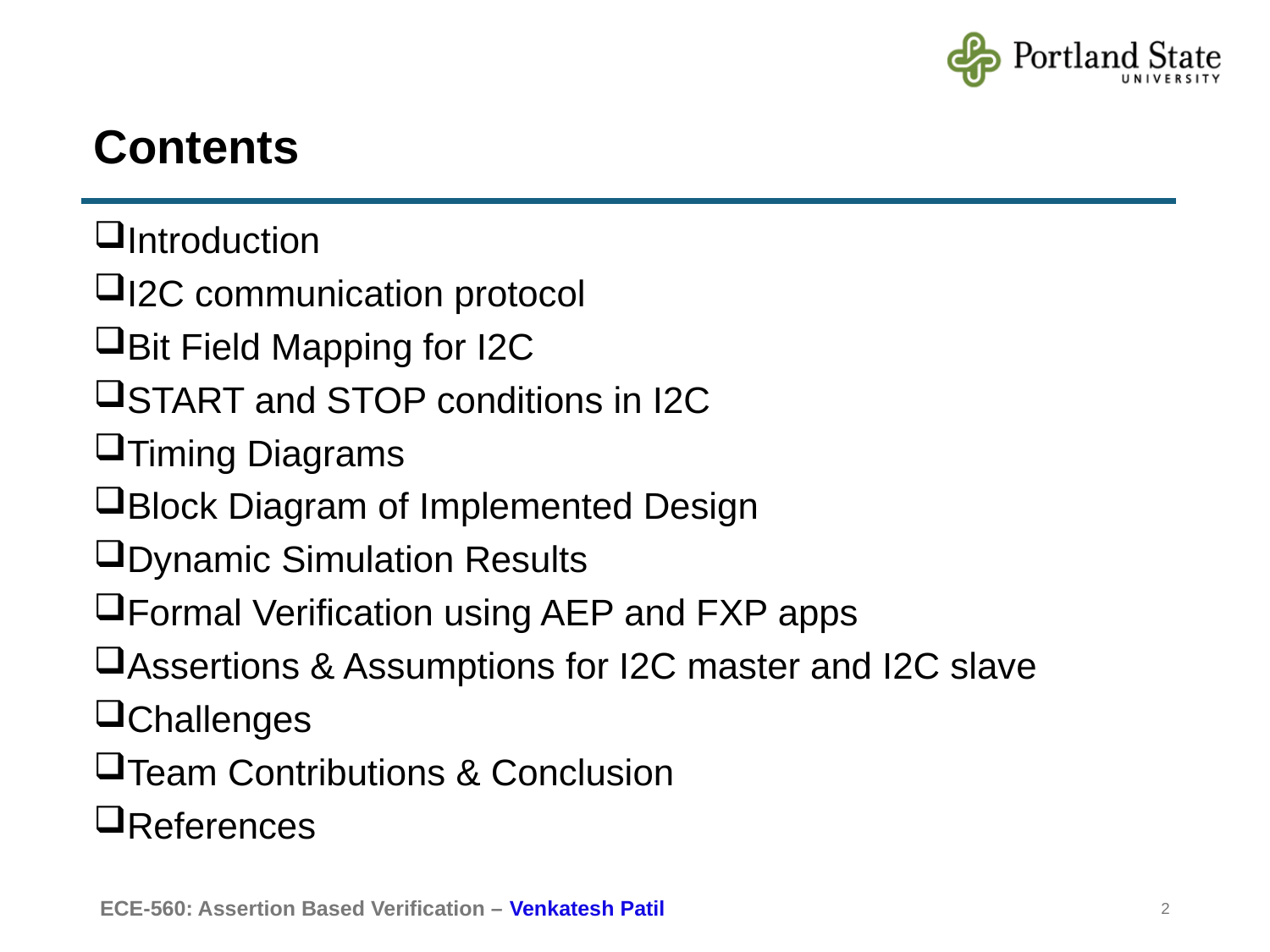

# Contents
Introduction
I2C communication protocol
Bit Field Mapping for I2C
START and STOP conditions in I2C
Timing Diagrams
Block Diagram of Implemented Design
Dynamic Simulation Results
Formal Verification using AEP and FXP apps
Assertions & Assumptions for I2C master and I2C slave
Challenges
Team Contributions & Conclusion
References

ECE-560: Assertion Based Verification – Venkatesh Patil
2